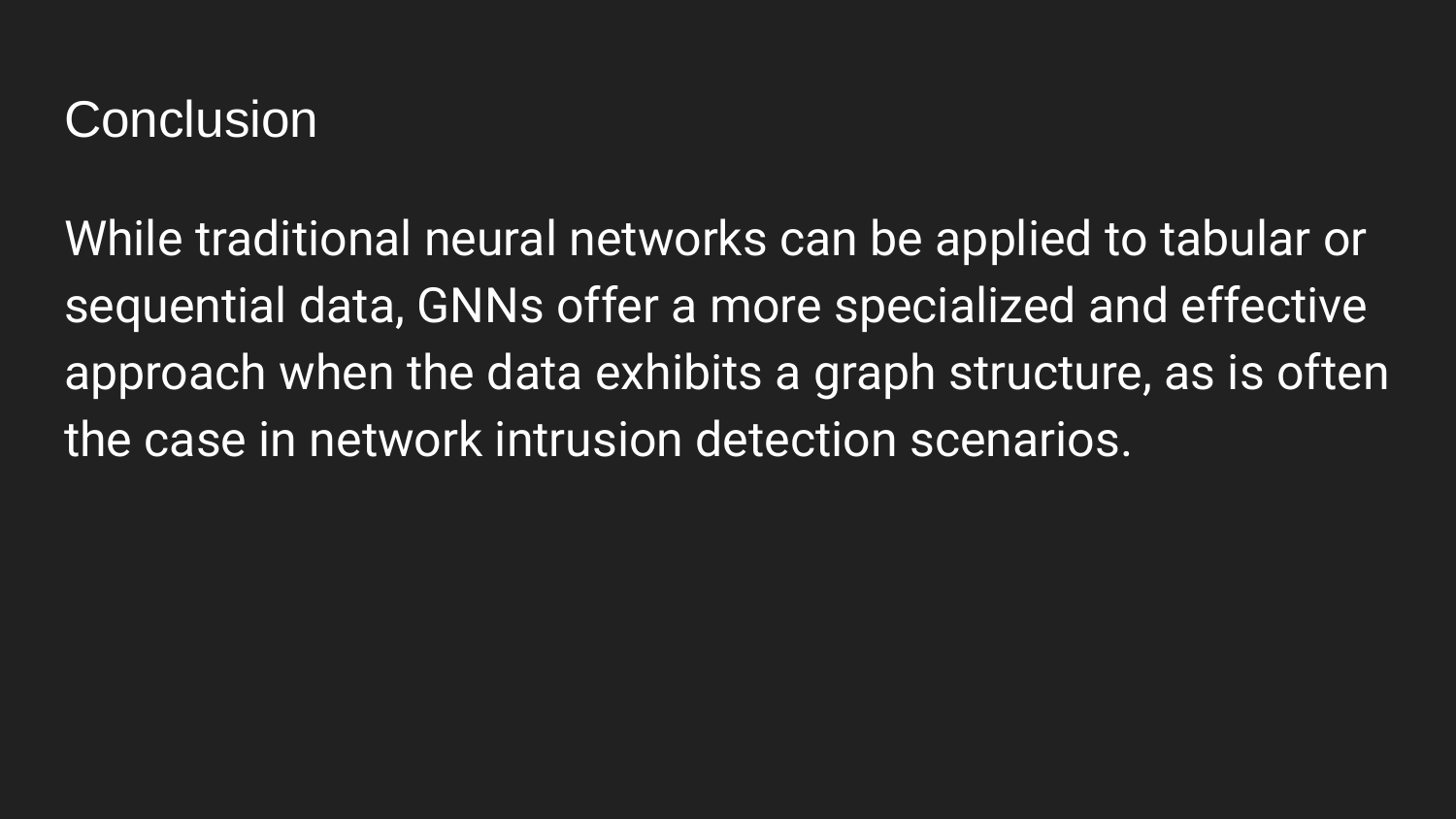

# Conclusion
While traditional neural networks can be applied to tabular or sequential data, GNNs offer a more specialized and effective approach when the data exhibits a graph structure, as is often the case in network intrusion detection scenarios.